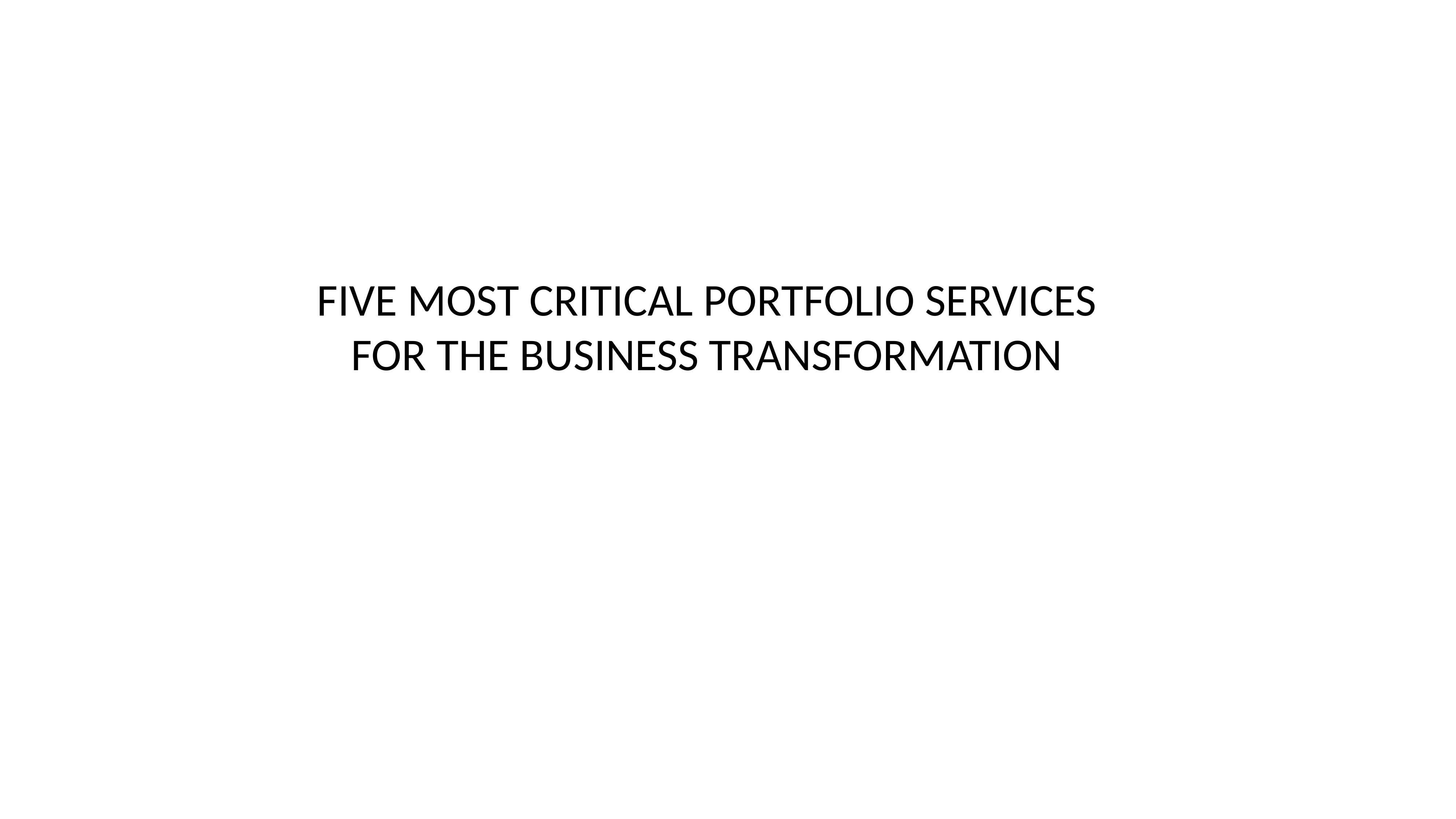

# FIVE MOST CRITICAL PORTFOLIO SERVICES
FOR THE BUSINESS TRANSFORMATION